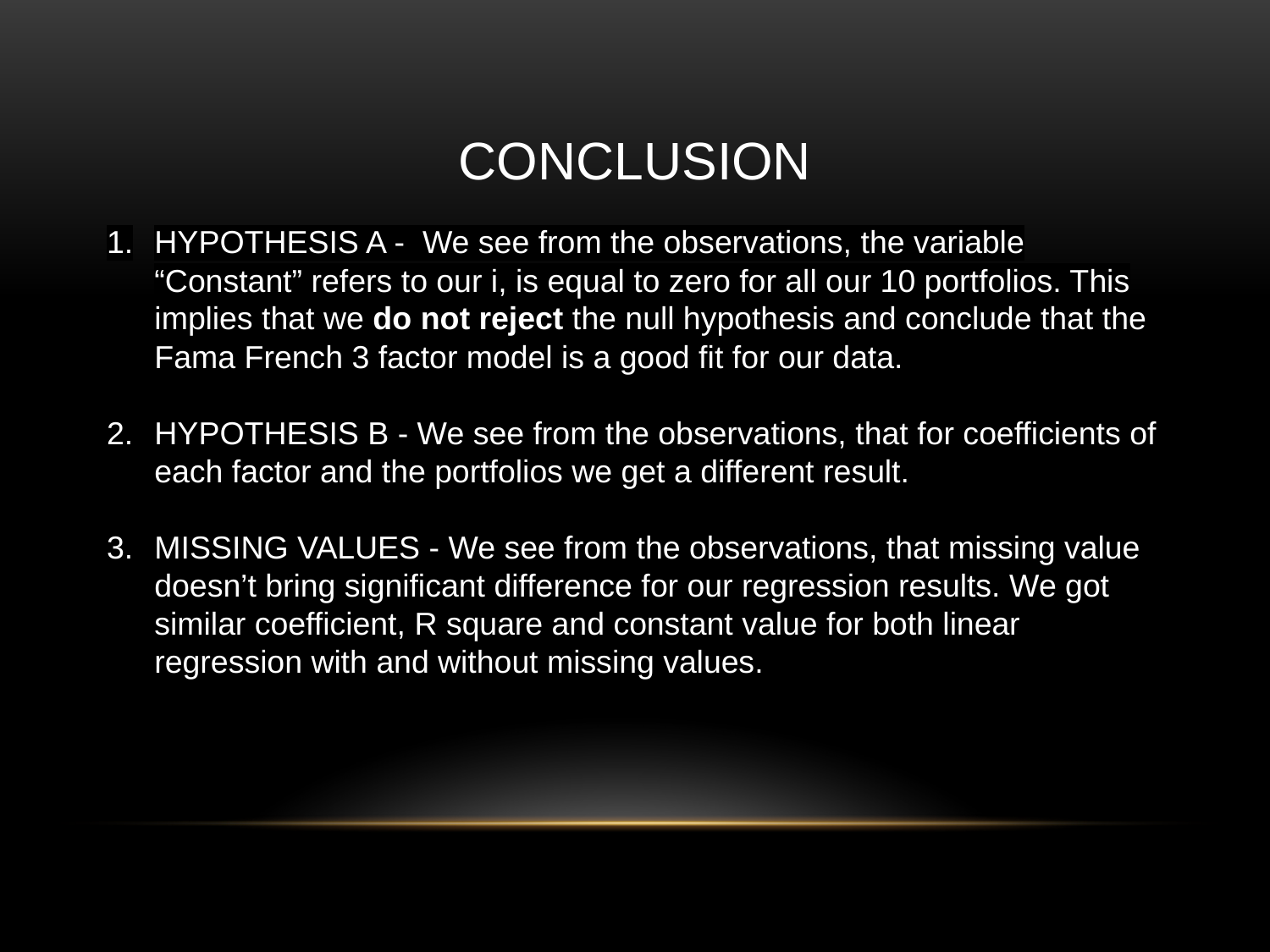

# CONCLUSION
HYPOTHESIS A -  We see from the observations, the variable “Constant” refers to our i, is equal to zero for all our 10 portfolios. This implies that we do not reject the null hypothesis and conclude that the Fama French 3 factor model is a good fit for our data.

HYPOTHESIS B - We see from the observations, that for coefficients of each factor and the portfolios we get a different result.

MISSING VALUES - We see from the observations, that missing value doesn’t bring significant difference for our regression results. We got similar coefficient, R square and constant value for both linear regression with and without missing values.